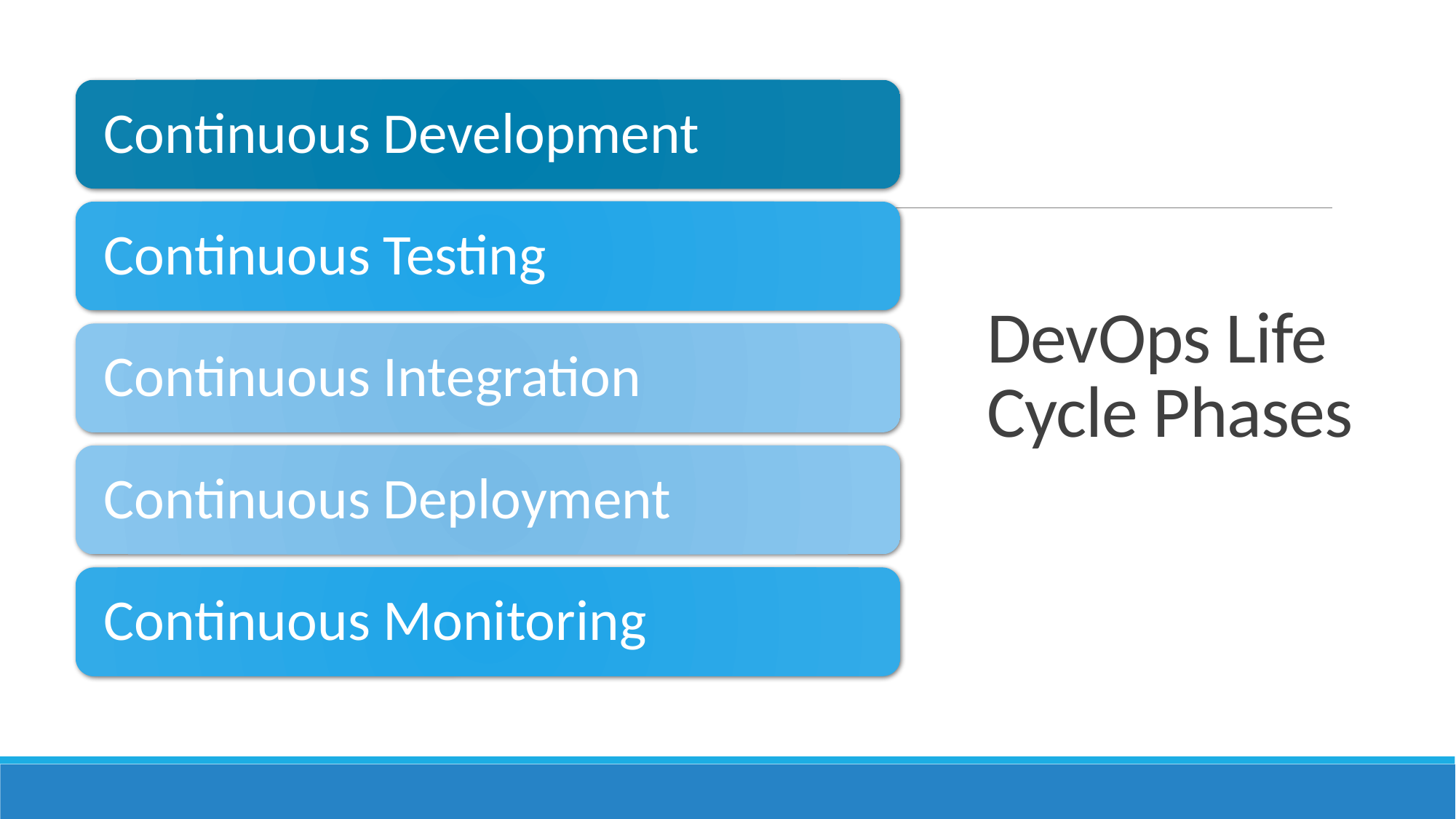

# DevOps Life Cycle Phases
Continuous Development
Continuous Testing
Continuous Integration
Continuous Deployment
Continuous Monitoring